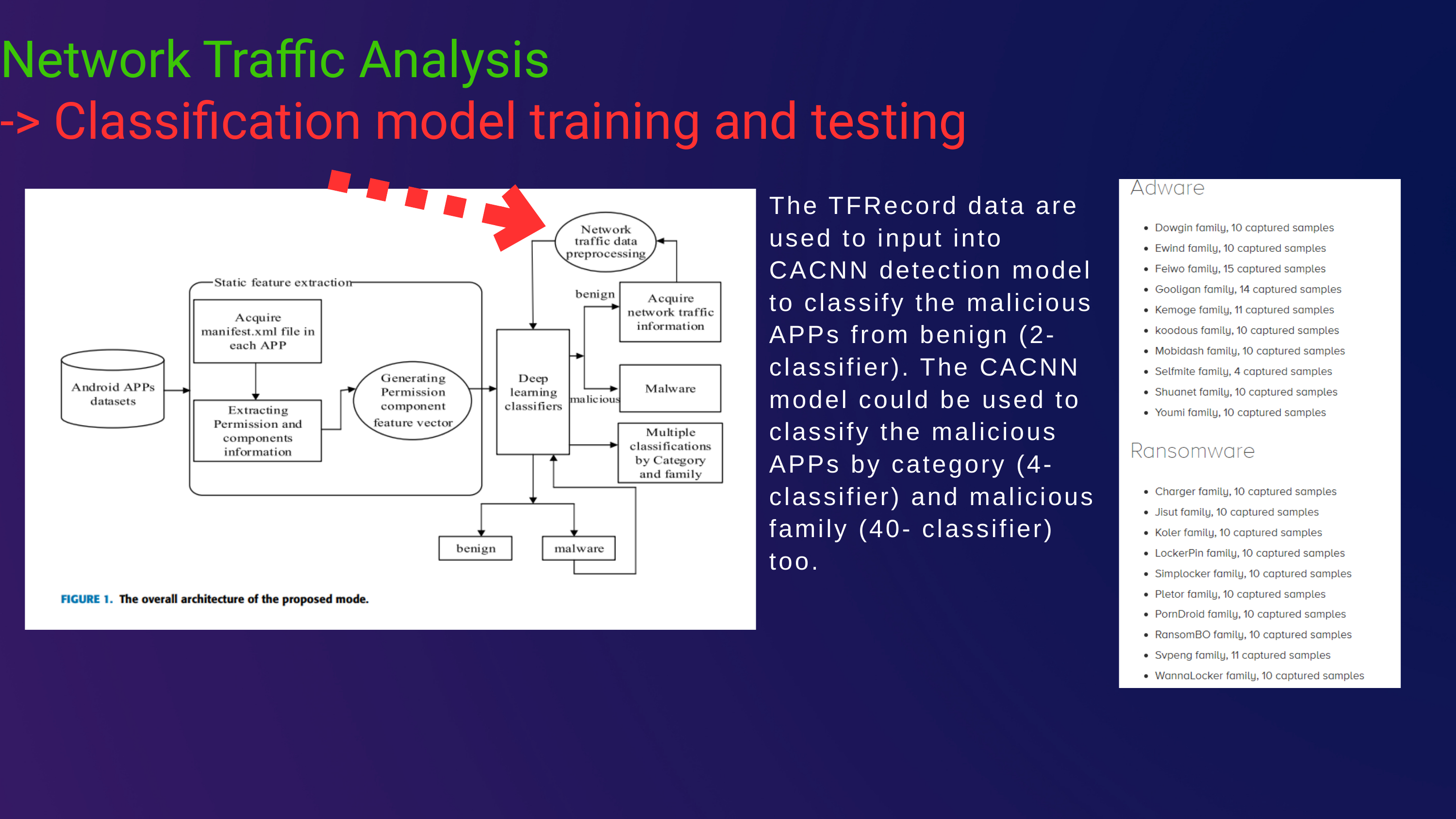

Network Traffic Analysis
-> Classification model training and testing

The TFRecord data are used to input into CACNN detection model to classify the malicious APPs from benign (2-classifier). The CACNN model could be used to classify the malicious APPs by category (4- classifier) and malicious family (40- classifier) too.